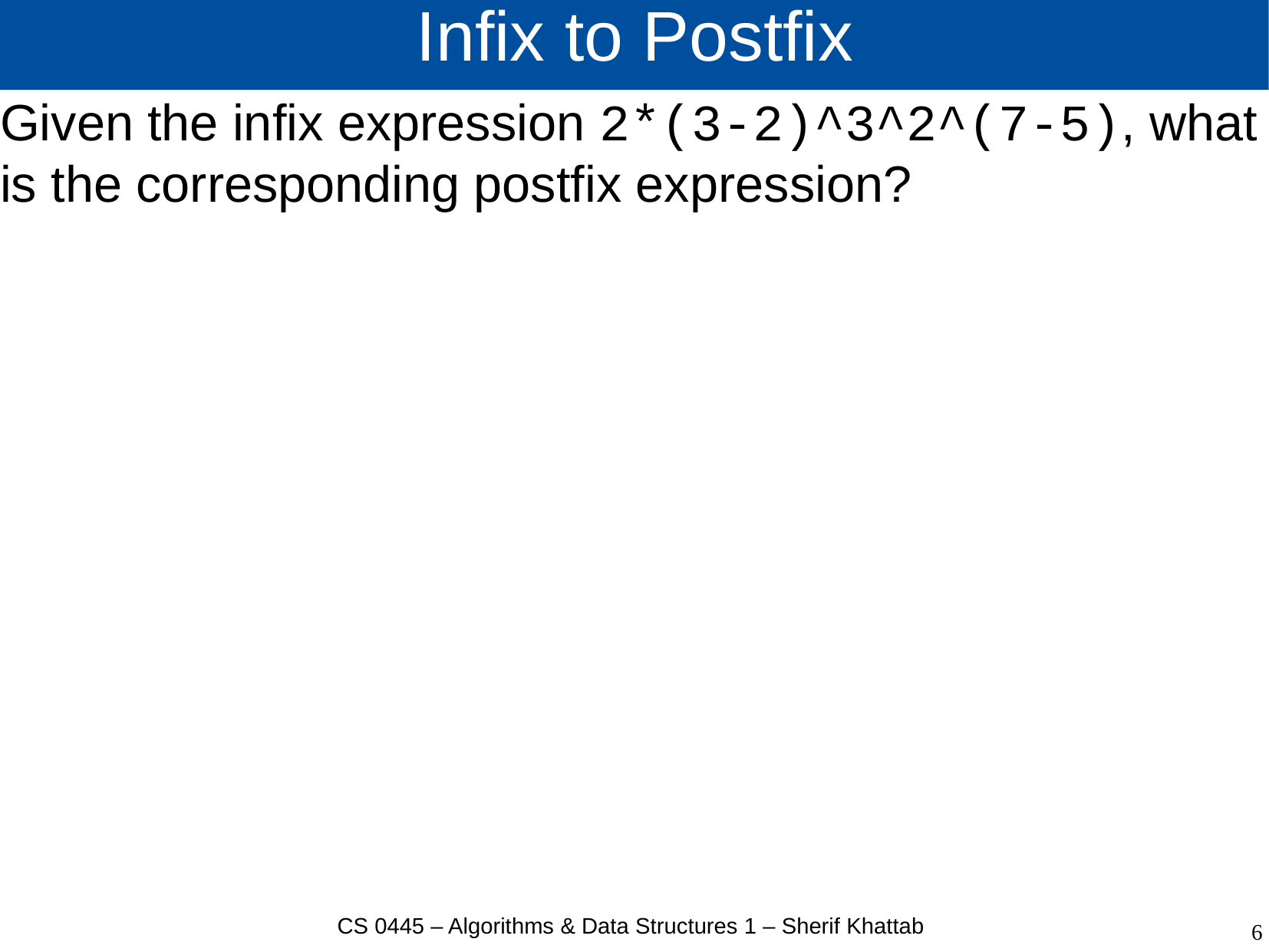

# Infix to Postfix
Given the infix expression 2*(3-2)^3^2^(7-5), what is the corresponding postfix expression?
CS 0445 – Algorithms & Data Structures 1 – Sherif Khattab
6